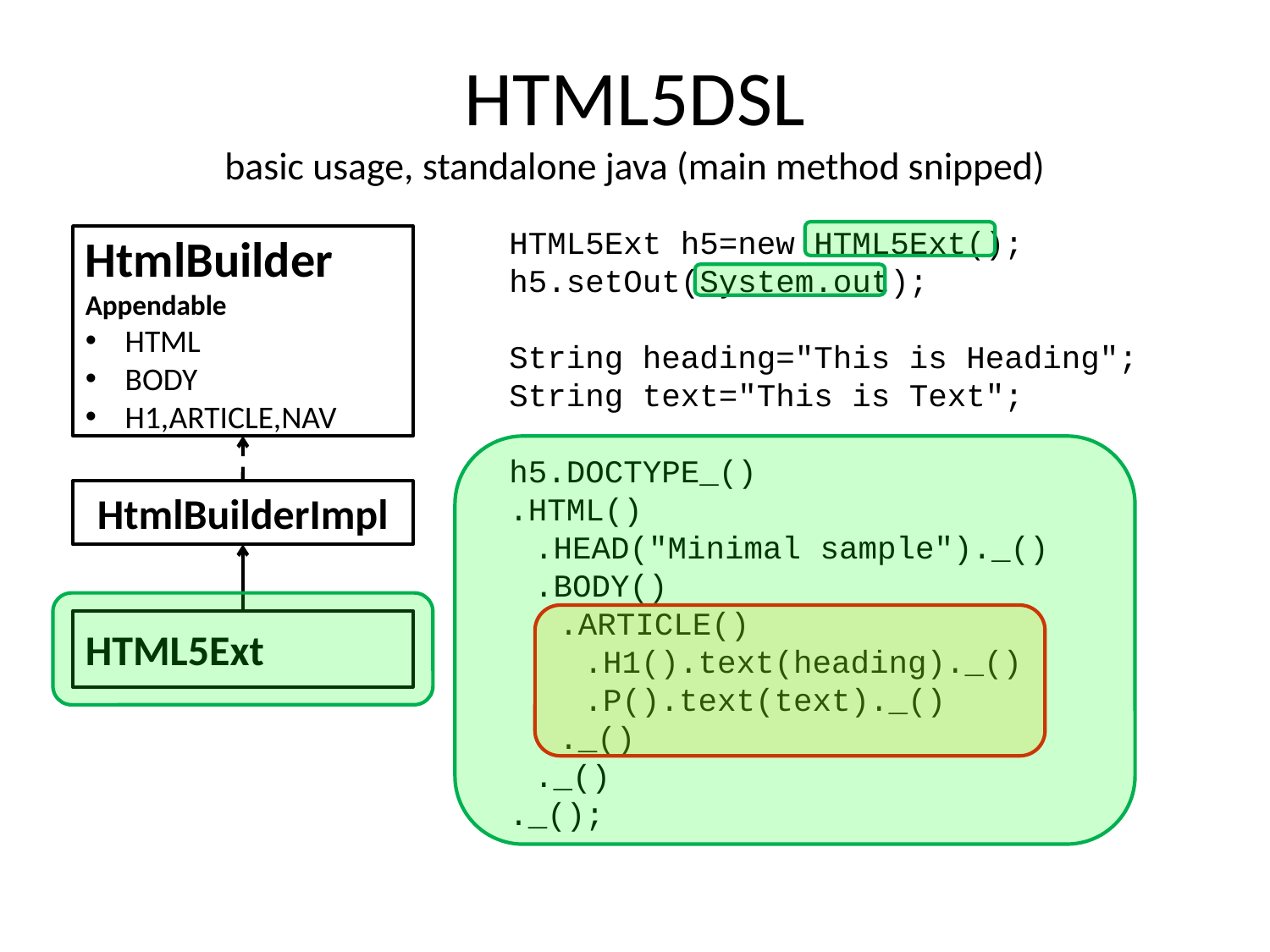

# HTML5DSL basic usage, standalone java (main method snipped)
HTML5Ext h5=new HTML5Ext();
h5.setOut(System.out);

String heading="This is Heading";
String text="This is Text";

h5.DOCTYPE_()
.HTML()
	.HEAD("Minimal sample")._()
	.BODY()
		.ARTICLE()
			.H1().text(heading)._()
			.P().text(text)._()
		._()
	._()
._();

HtmlBuilder
Appendable
HTML
BODY
H1,ARTICLE,NAV

HtmlBuilderImpl

HTML5Ext